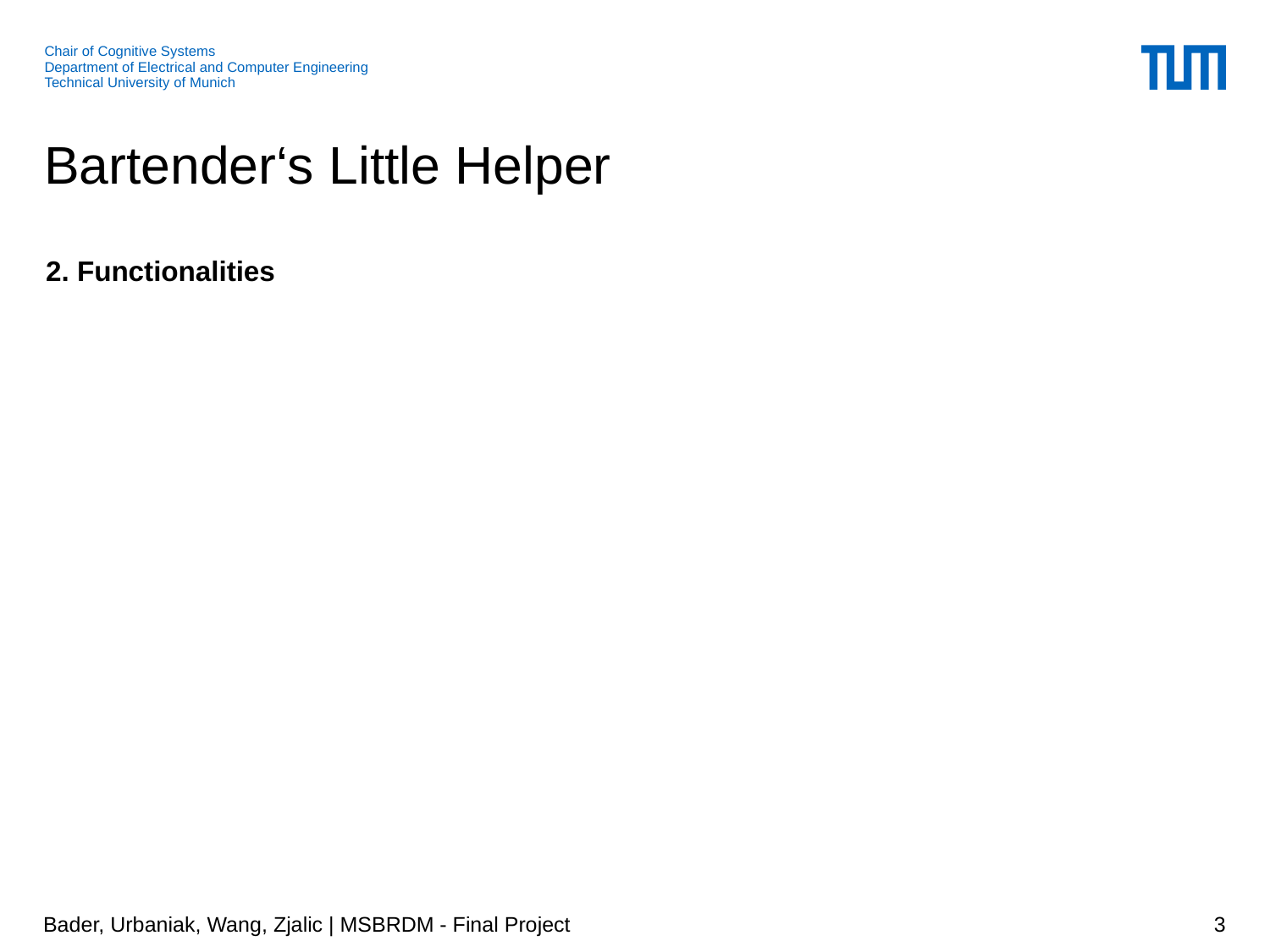

# Bartender‘s Little Helper
2. Functionalities

Bader, Urbaniak, Wang, Zjalic | MSBRDM - Final Project
3